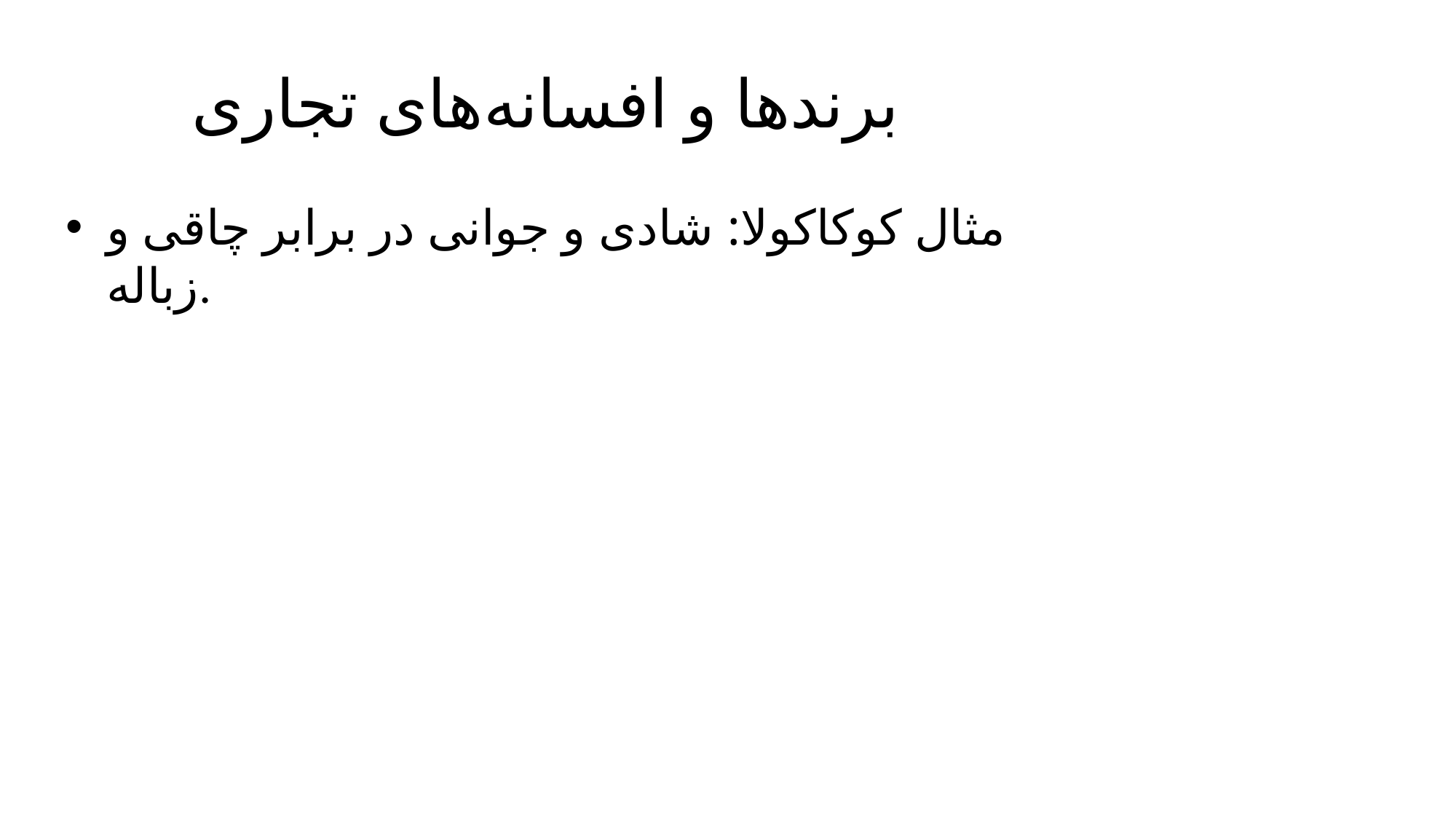

# برندها و افسانه‌های تجاری
مثال کوکاکولا: شادی و جوانی در برابر چاقی و زباله.